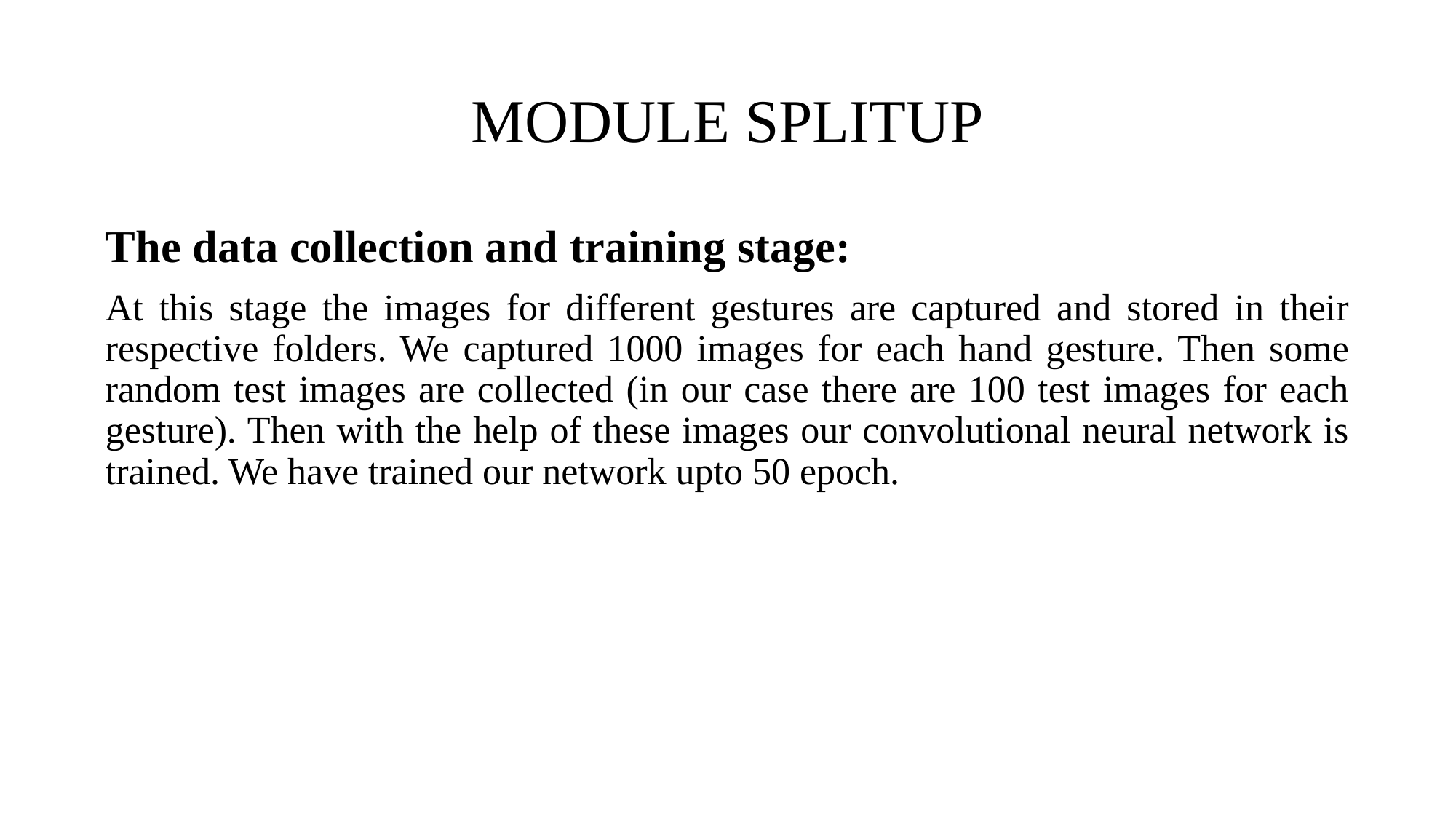

# MODULE SPLITUP
The data collection and training stage:
At this stage the images for different gestures are captured and stored in their respective folders. We captured 1000 images for each hand gesture. Then some random test images are collected (in our case there are 100 test images for each gesture). Then with the help of these images our convolutional neural network is trained. We have trained our network upto 50 epoch.